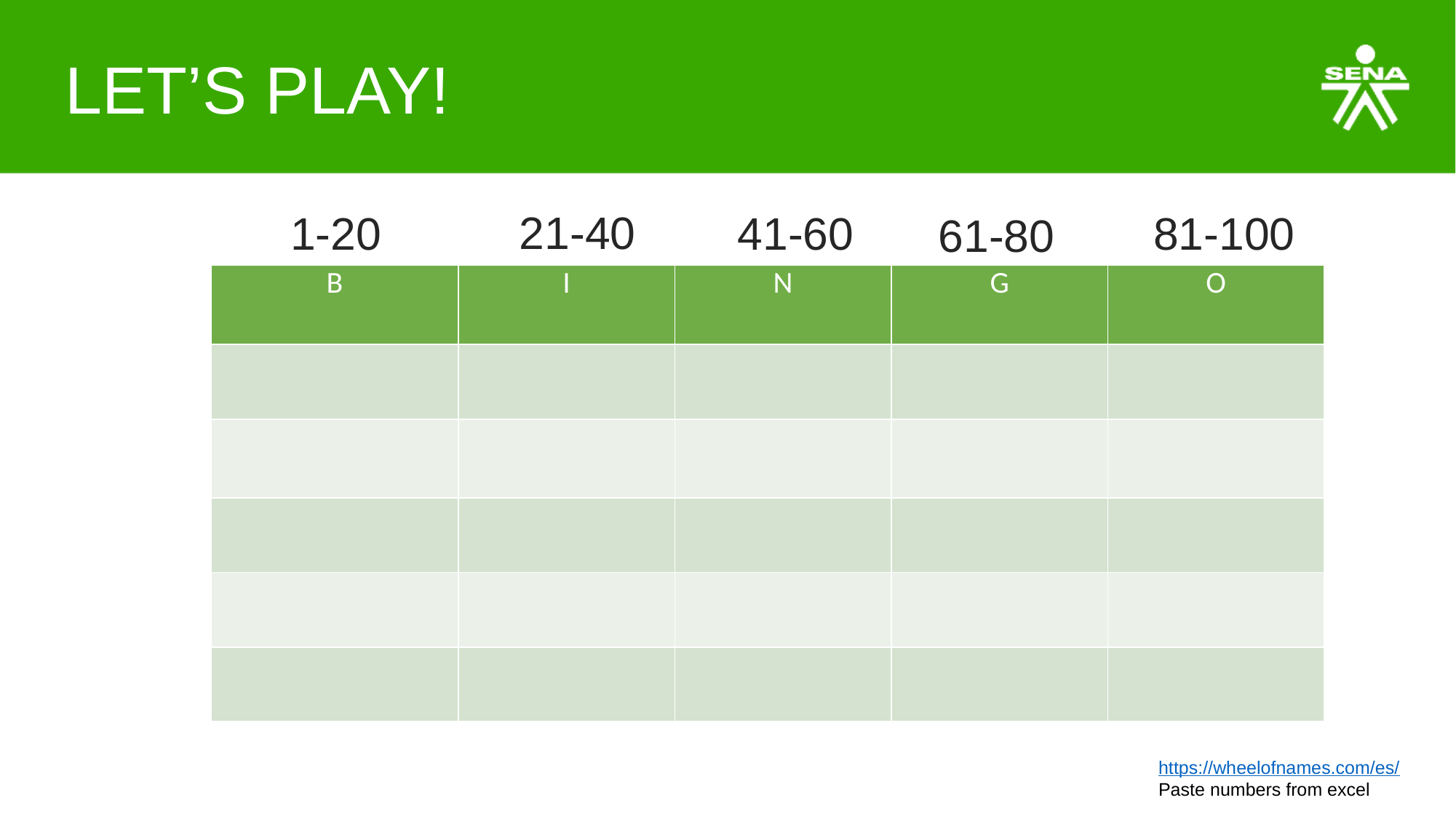

# LET’S PLAY!
21-40
1-20
41-60
81-100
61-80
| B | I | N | G | O |
| --- | --- | --- | --- | --- |
|  |  |  |  |  |
|  |  |  |  |  |
|  |  |  |  |  |
|  |  |  |  |  |
|  |  |  |  |  |
https://wheelofnames.com/es/
Paste numbers from excel